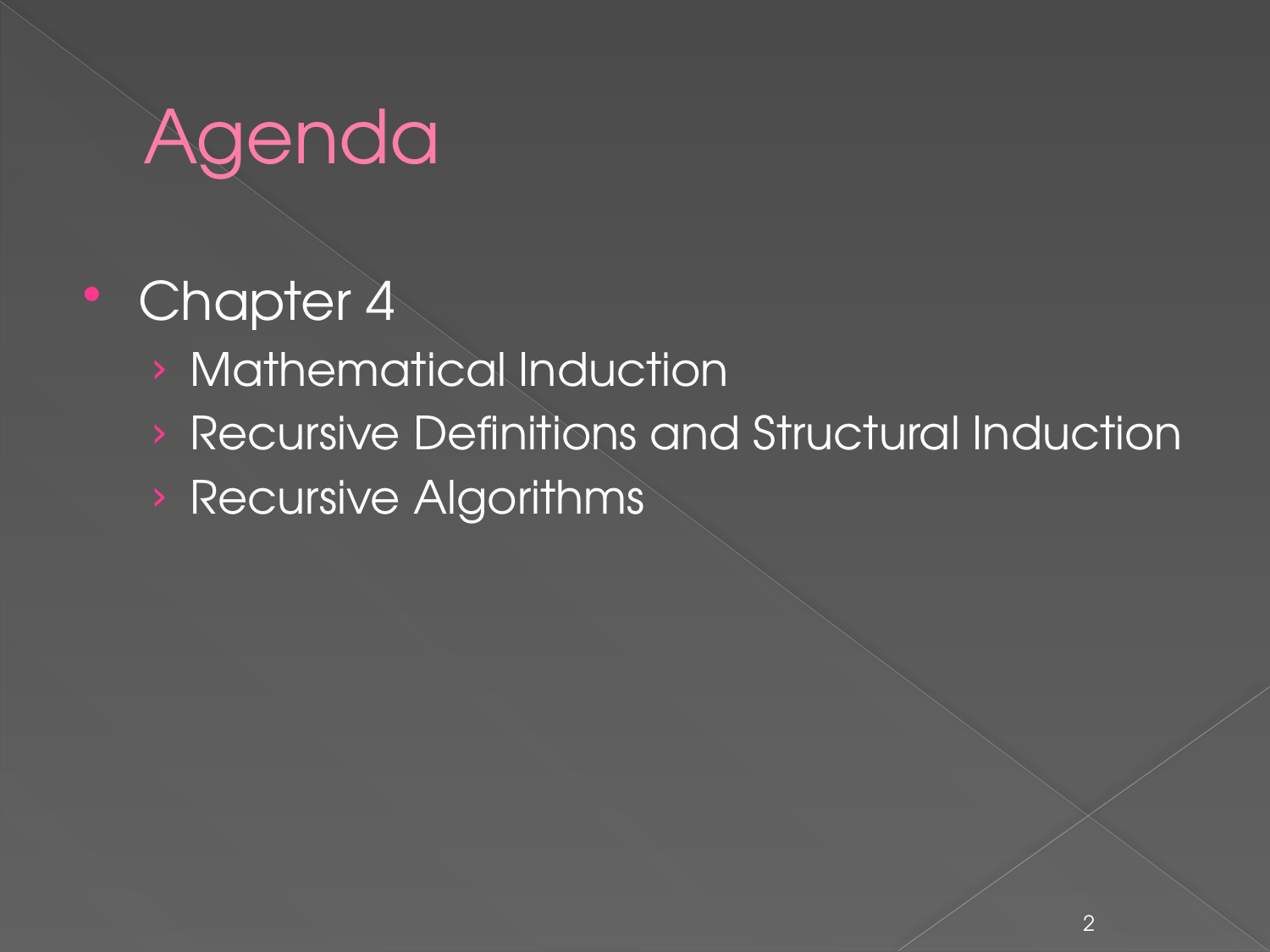

# Agenda
Chapter 4
Mathematical Induction
Recursive Definitions and Structural Induction
Recursive Algorithms
2